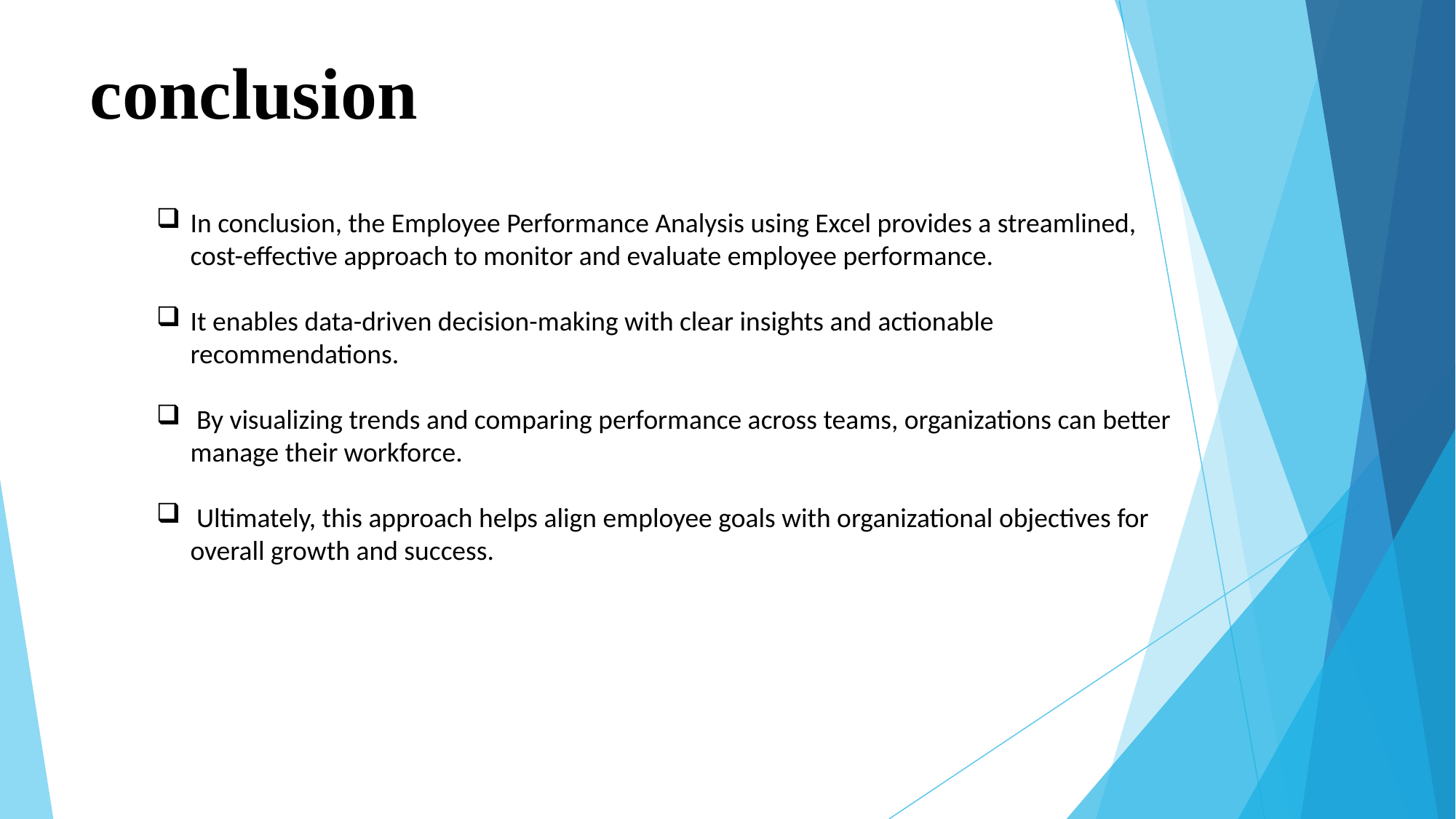

# conclusion
In conclusion, the Employee Performance Analysis using Excel provides a streamlined, cost-effective approach to monitor and evaluate employee performance.

It enables data-driven decision-making with clear insights and actionable recommendations.

 By visualizing trends and comparing performance across teams, organizations can better manage their workforce.

 Ultimately, this approach helps align employee goals with organizational objectives for overall growth and success.